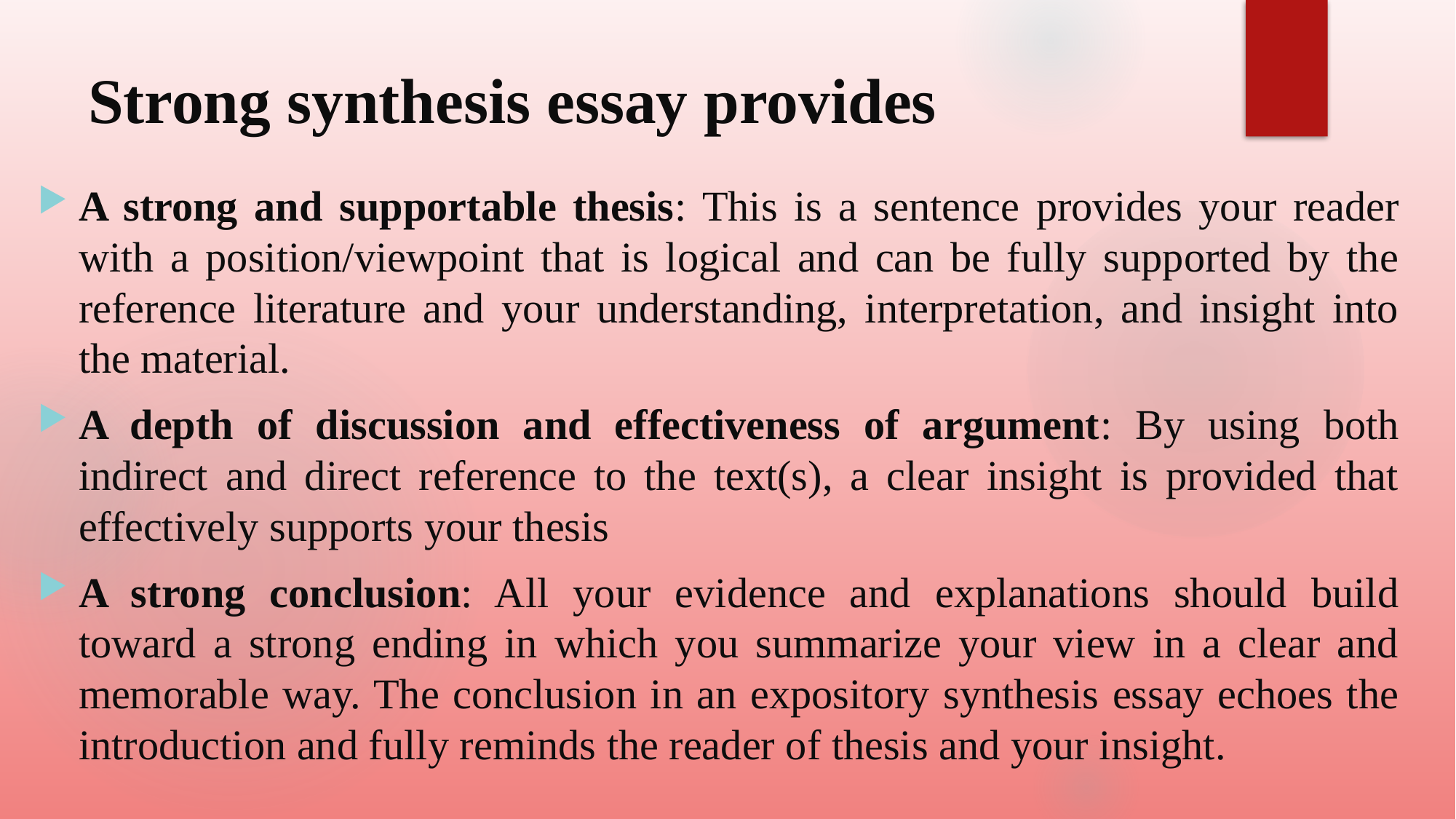

# Strong synthesis essay provides
A strong and supportable thesis: This is a sentence provides your reader with a position/viewpoint that is logical and can be fully supported by the reference literature and your understanding, interpretation, and insight into the material.
A depth of discussion and effectiveness of argument: By using both indirect and direct reference to the text(s), a clear insight is provided that effectively supports your thesis
A strong conclusion: All your evidence and explanations should build toward a strong ending in which you summarize your view in a clear and memorable way. The conclusion in an expository synthesis essay echoes the introduction and fully reminds the reader of thesis and your insight.